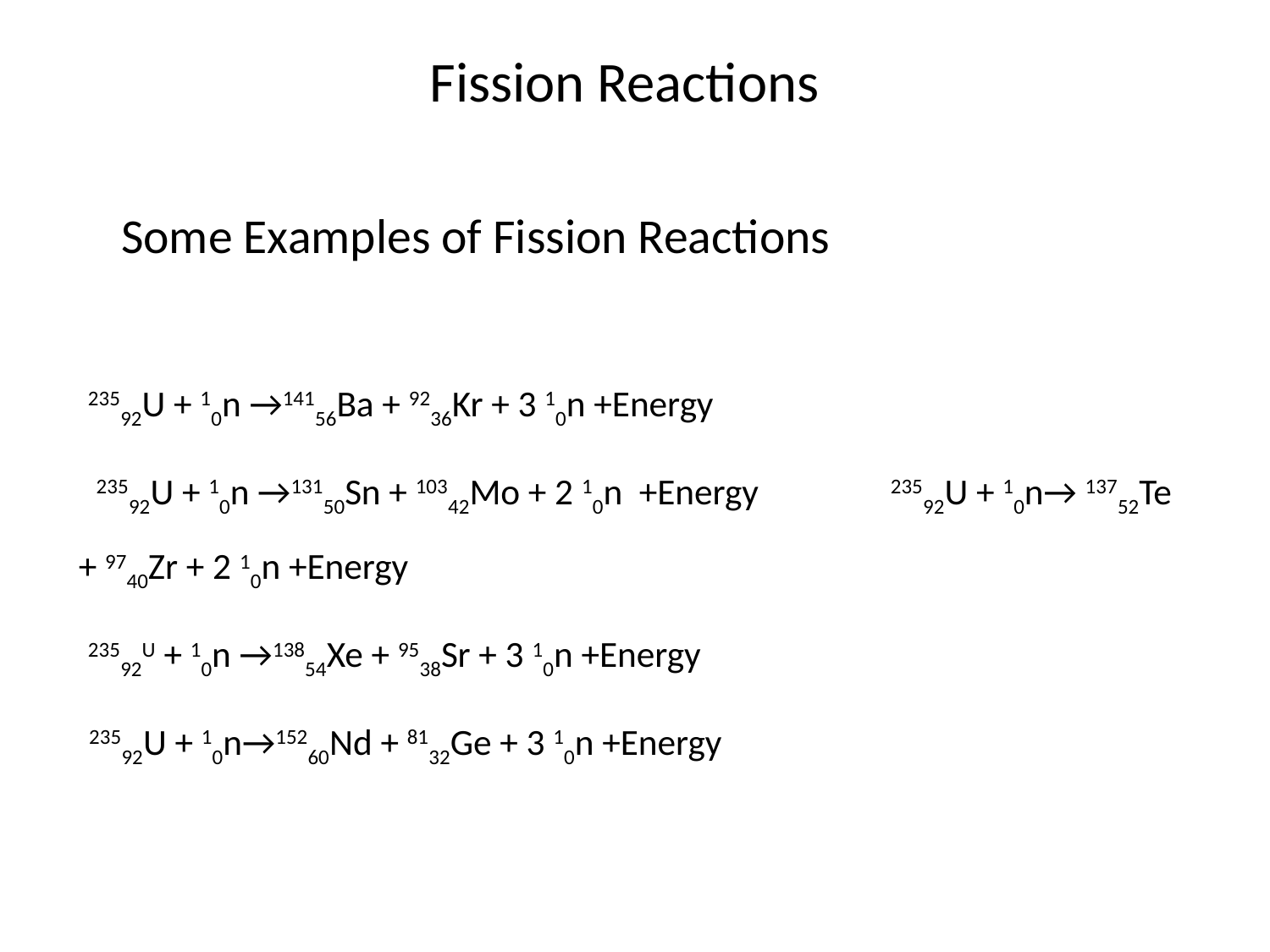

# Fission Reactions
        Some Examples of Fission Reactions

    23592U + 10n →14156Ba + 9236Kr + 3 10n +Energy
     23592U + 10n →13150Sn + 10342Mo + 2 10n  +Energy                23592U + 10n→ 13752Te + 9740Zr + 2 10n +Energy
    23592U + 10n →13854Xe + 9538Sr + 3 10n +Energy
       23592U + 10n→15260Nd + 8132Ge + 3 10n +Energy